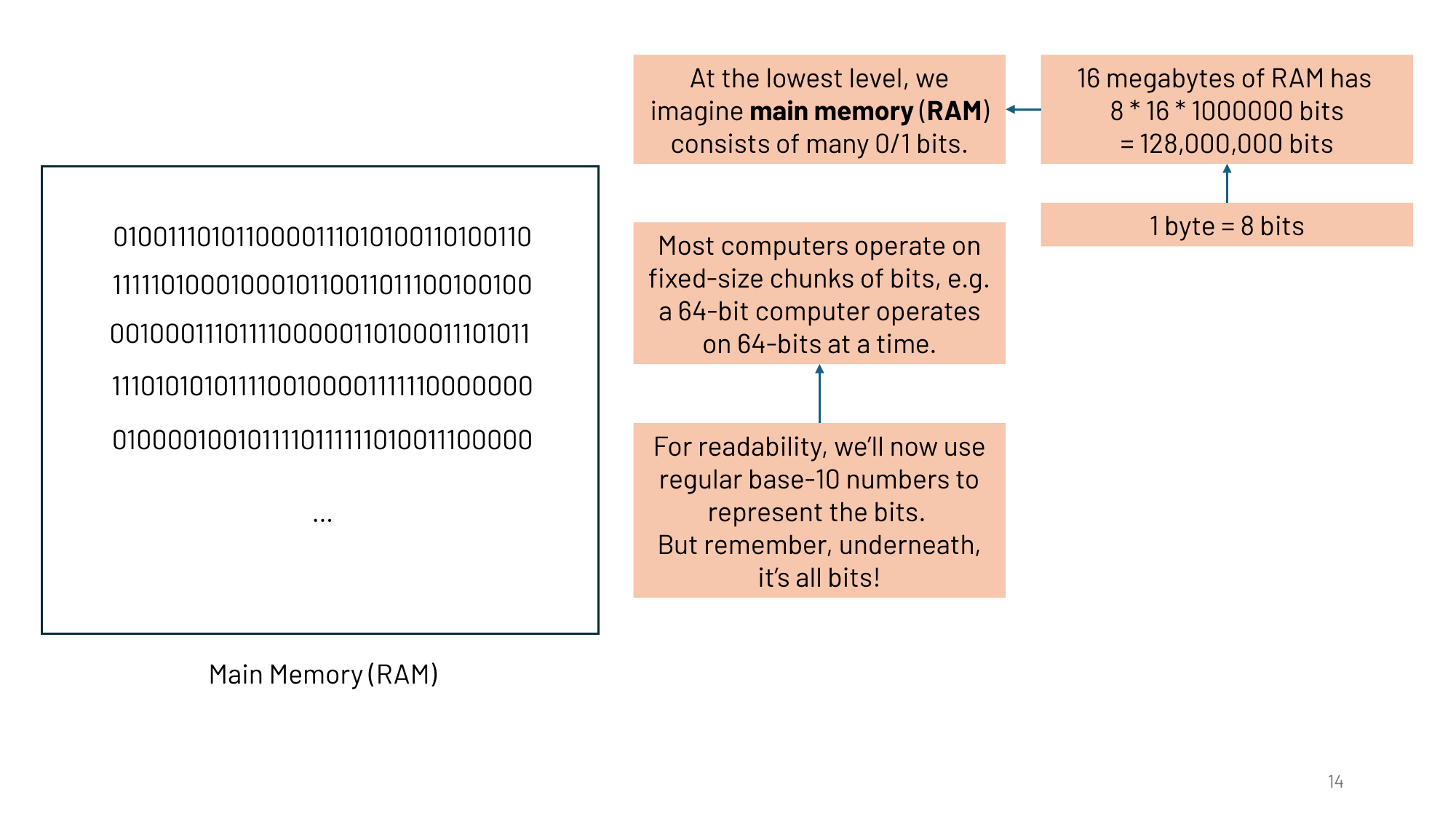

At the lowest level, we imagine main memory (RAM) consists of many 0/1 bits.
16 megabytes of RAM has
8 * 16 * 1000000 bits
= 128,000,000 bits

1 byte = 8 bits
0100111010110000111010100110100110
Most computers operate on fixed-size chunks of bits, e.g. a 64-bit computer operates on 64-bits at a time.
1111101000100010110011011100100100
0010001110111100000110100011101011
1110101010111100100001111110000000
0100001001011110111111010011100000
For readability, we’ll now use regular base-10 numbers to represent the bits.
But remember, underneath, it’s all bits!
…
Main Memory (RAM)
14